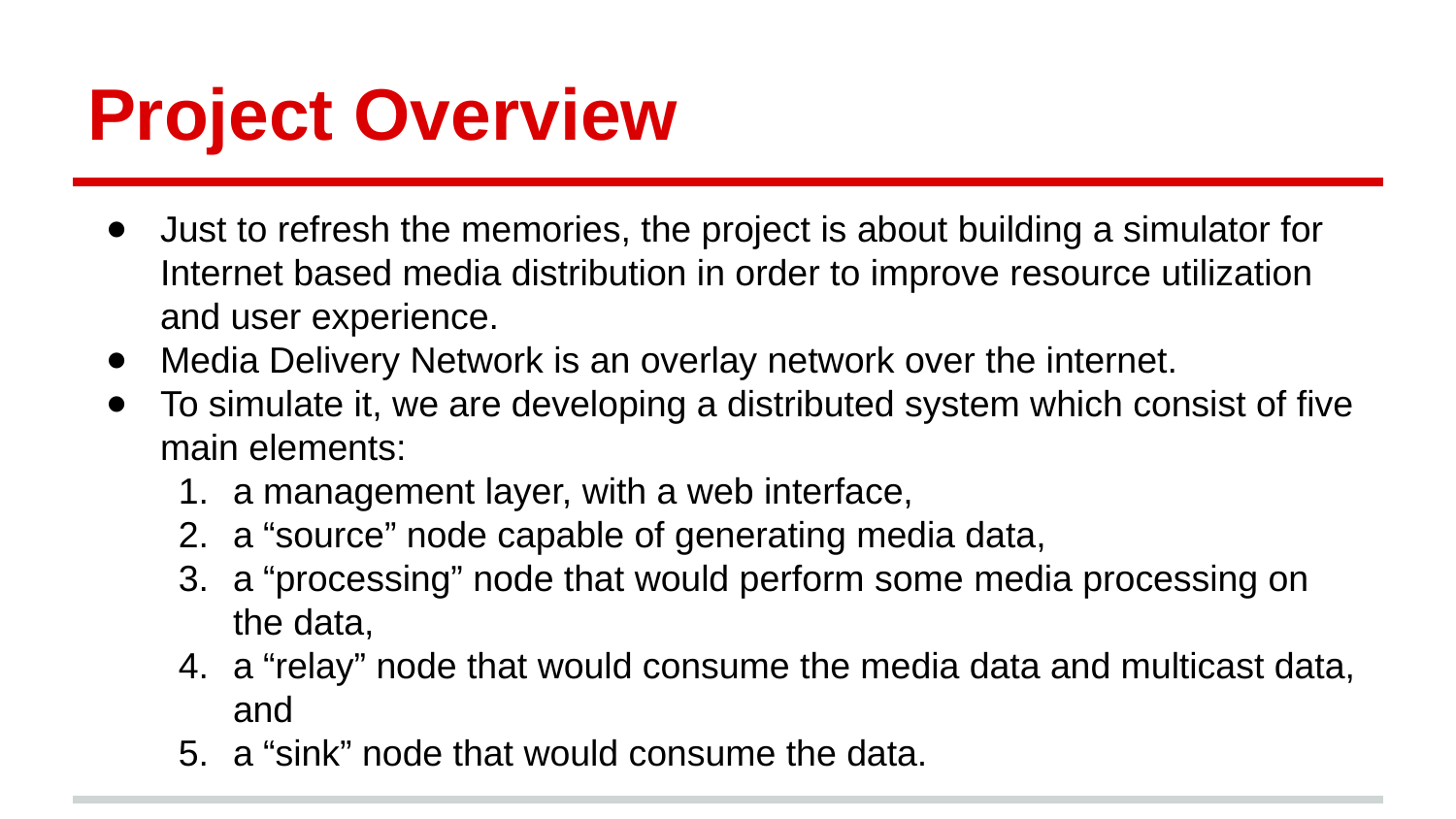

# Project Overview
Just to refresh the memories, the project is about building a simulator for Internet based media distribution in order to improve resource utilization and user experience.
Media Delivery Network is an overlay network over the internet.
To simulate it, we are developing a distributed system which consist of five main elements:
a management layer, with a web interface,
a “source” node capable of generating media data,
a “processing” node that would perform some media processing on the data,
a “relay” node that would consume the media data and multicast data, and
a “sink” node that would consume the data.